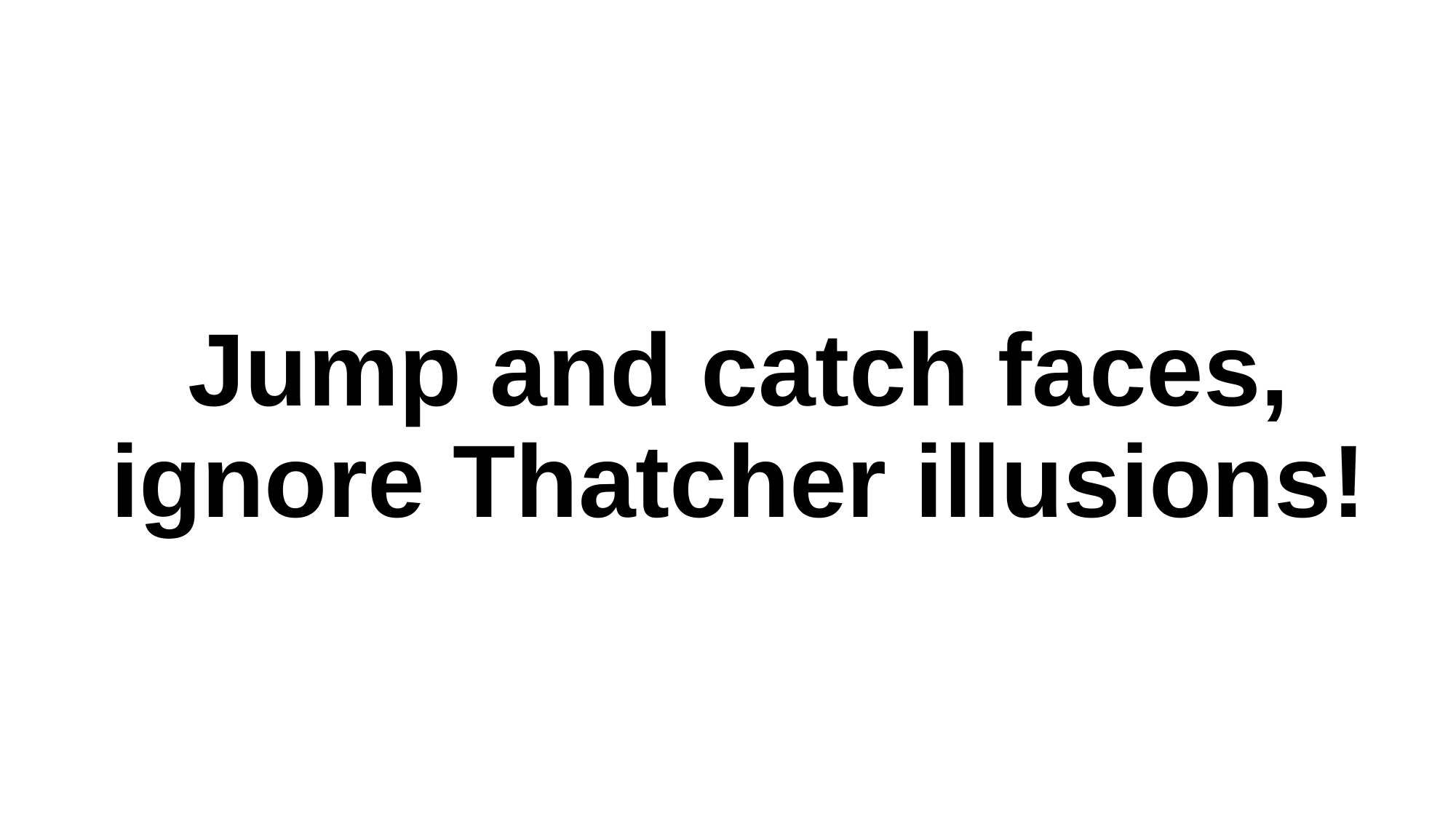

# Jump and catch faces, ignore Thatcher illusions!